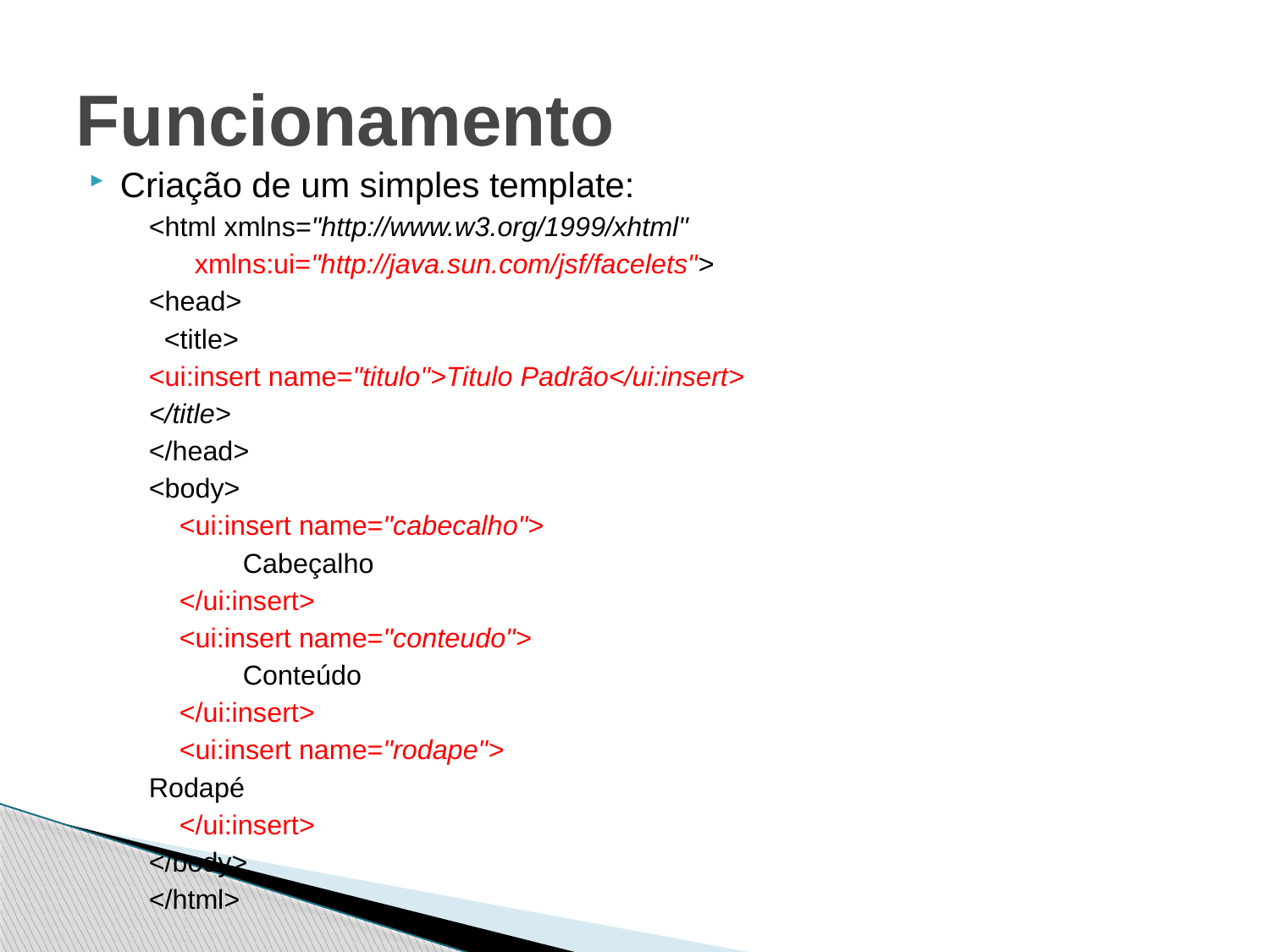

# Funcionamento
Criação de um simples template:
<html xmlns="http://www.w3.org/1999/xhtml"
      xmlns:ui="http://java.sun.com/jsf/facelets">
<head>
  <title>
<ui:insert name="titulo">Titulo Padrão</ui:insert>
</title>
</head>
<body>
    <ui:insert name="cabecalho">
    		Cabeçalho
    </ui:insert>
    <ui:insert name="conteudo">
  		Conteúdo
    </ui:insert>
    <ui:insert name="rodape">
		Rodapé
    </ui:insert>
</body>
</html>